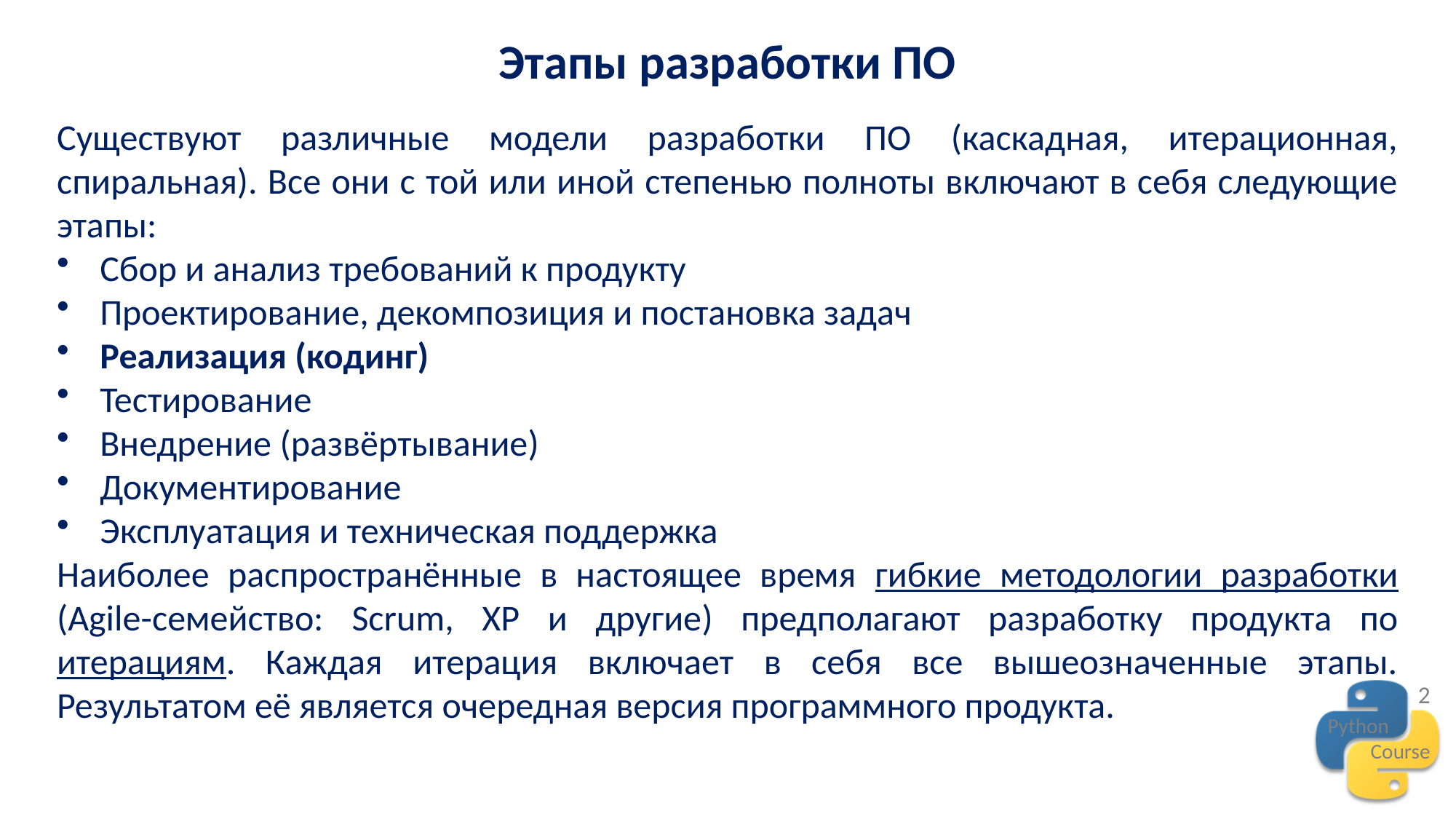

Этапы разработки ПО
Существуют различные модели разработки ПО (каскадная, итерационная, спиральная). Все они с той или иной степенью полноты включают в себя следующие этапы:
Сбор и анализ требований к продукту
Проектирование, декомпозиция и постановка задач
Реализация (кодинг)
Тестирование
Внедрение (развёртывание)
Документирование
Эксплуатация и техническая поддержка
Наиболее распространённые в настоящее время гибкие методологии разработки (Agile-семейство: Scrum, XP и другие) предполагают разработку продукта по итерациям. Каждая итерация включает в себя все вышеозначенные этапы. Результатом её является очередная версия программного продукта.